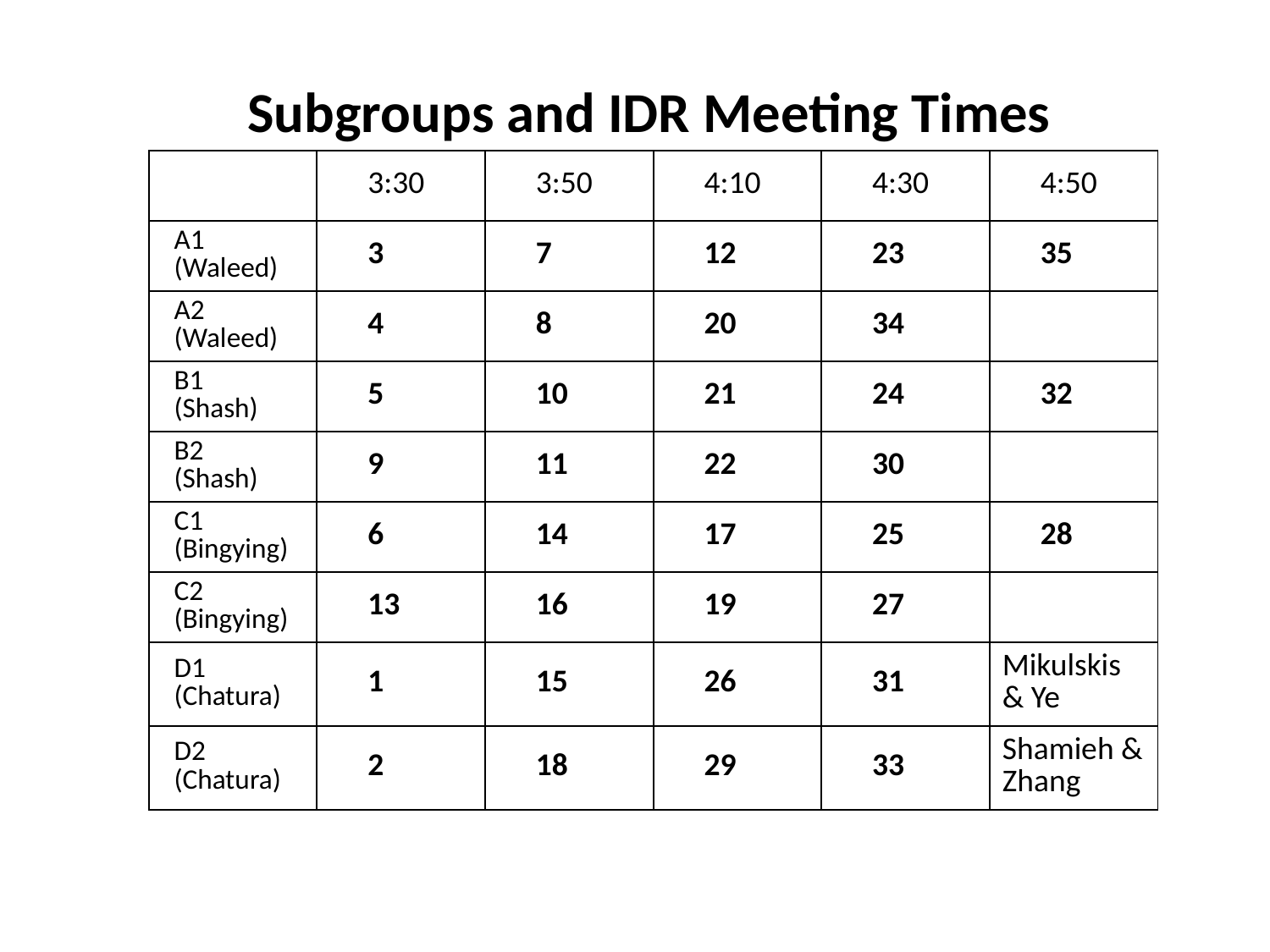

Subgroups and IDR Meeting Times
|  | 3:30 | 3:50 | 4:10 | 4:30 | 4:50 |
| --- | --- | --- | --- | --- | --- |
| A1 (Waleed) | 3 | 7 | 12 | 23 | 35 |
| A2 (Waleed) | 4 | 8 | 20 | 34 |  |
| B1 (Shash) | 5 | 10 | 21 | 24 | 32 |
| B2 (Shash) | 9 | 11 | 22 | 30 |  |
| C1 (Bingying) | 6 | 14 | 17 | 25 | 28 |
| C2 (Bingying) | 13 | 16 | 19 | 27 |  |
| D1 (Chatura) | 1 | 15 | 26 | 31 | Mikulskis & Ye |
| D2 (Chatura) | 2 | 18 | 29 | 33 | Shamieh & Zhang |